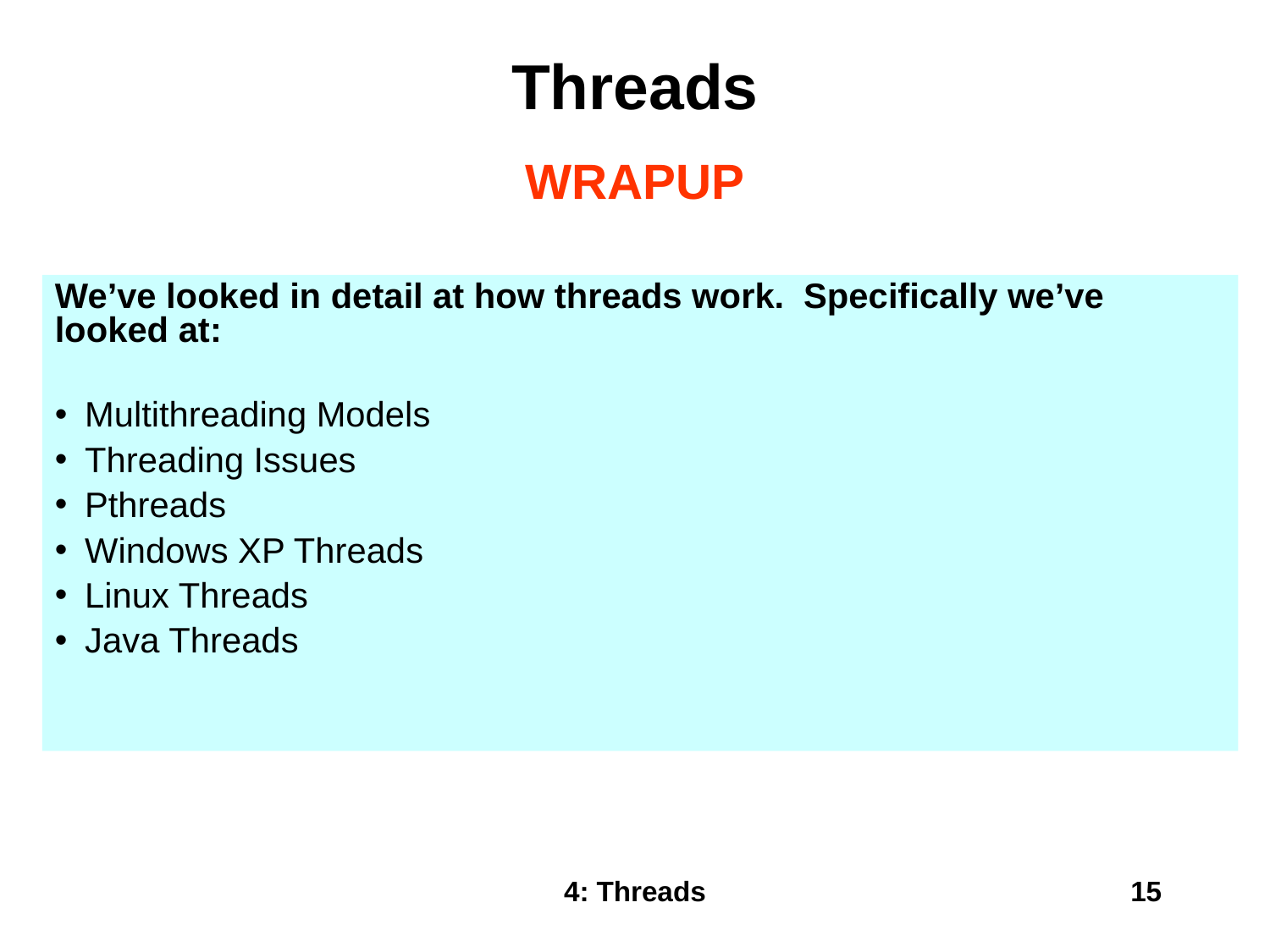

Threads
WRAPUP
We’ve looked in detail at how threads work.  Specifically we’ve looked at:

Multithreading Models
Threading Issues
Pthreads
Windows XP Threads
Linux Threads
Java Threads
4: Threads
15